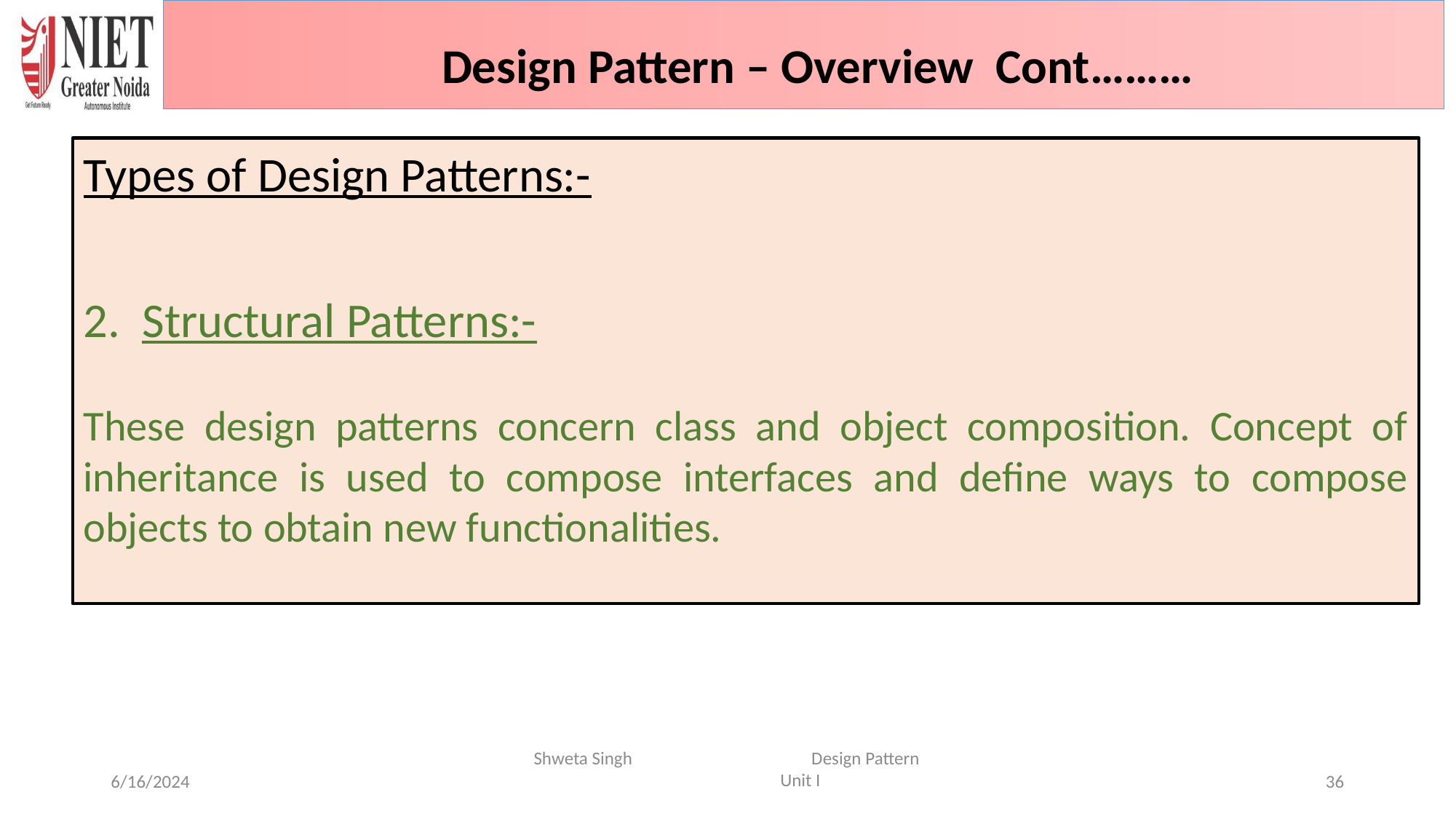

Design Pattern – Overview  Cont………
Types of Design Patterns:-

2.  Structural Patterns:-

These design patterns concern class and object composition. Concept of inheritance is used to compose interfaces and define ways to compose objects to obtain new functionalities.

Shweta Singh                                           Design Pattern                                    Unit I
6/16/2024
36